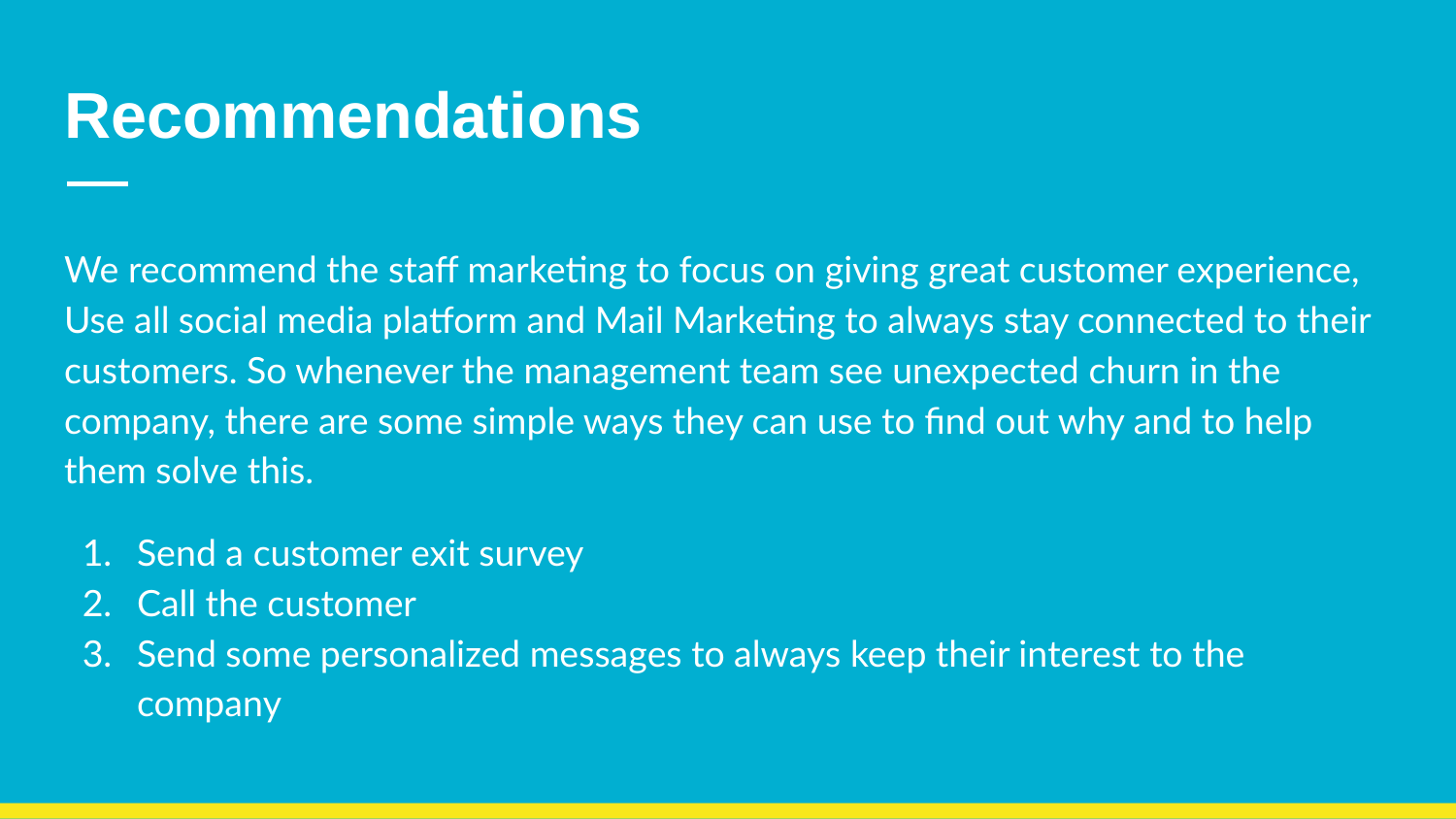

# Recommendations
We recommend the staff marketing to focus on giving great customer experience, Use all social media platform and Mail Marketing to always stay connected to their customers. So whenever the management team see unexpected churn in the company, there are some simple ways they can use to find out why and to help them solve this.
Send a customer exit survey
Call the customer
Send some personalized messages to always keep their interest to the company